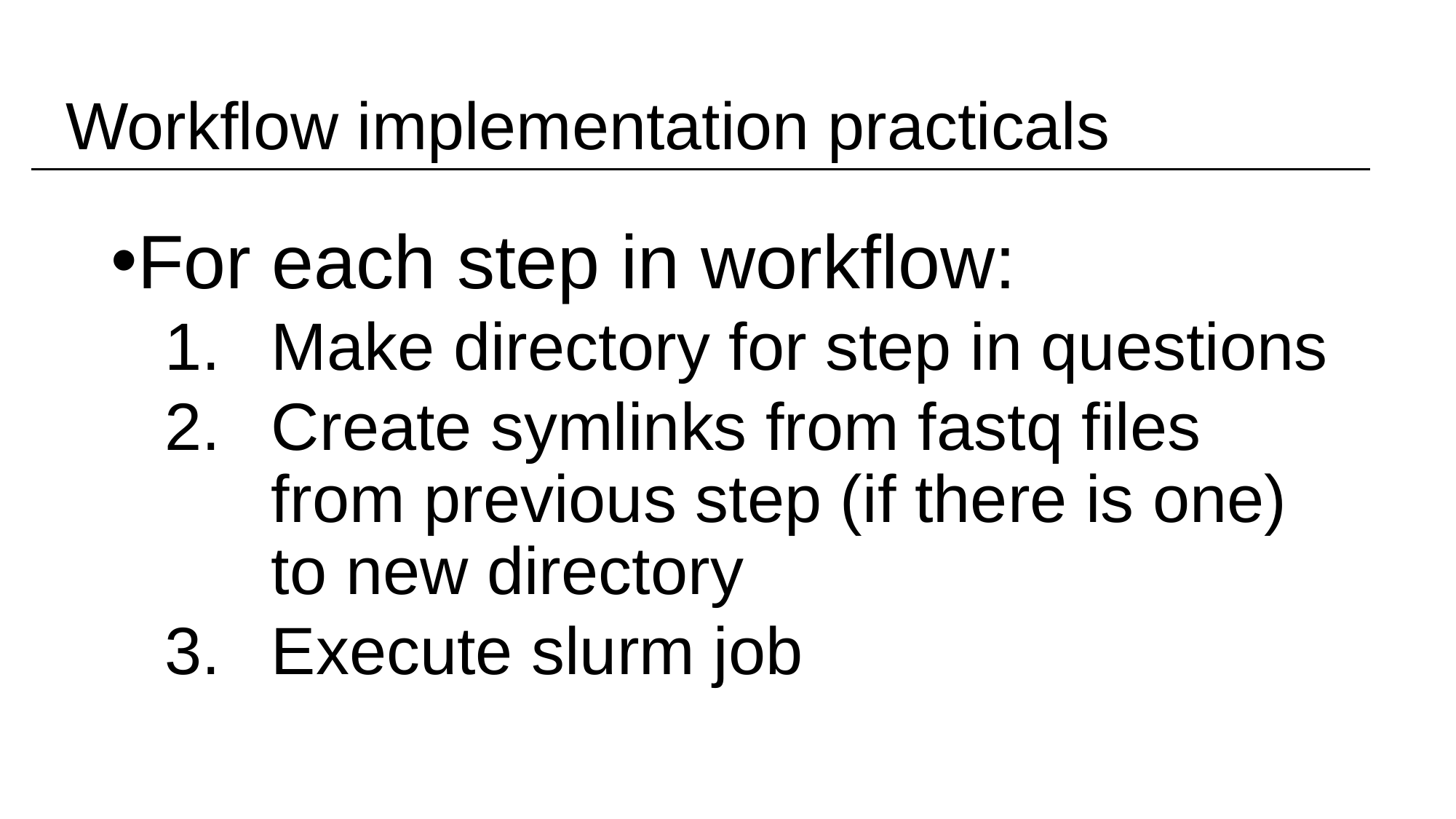

Workflow implementation practicals
For each step in workflow:
Make directory for step in questions
Create symlinks from fastq files from previous step (if there is one) to new directory
Execute slurm job